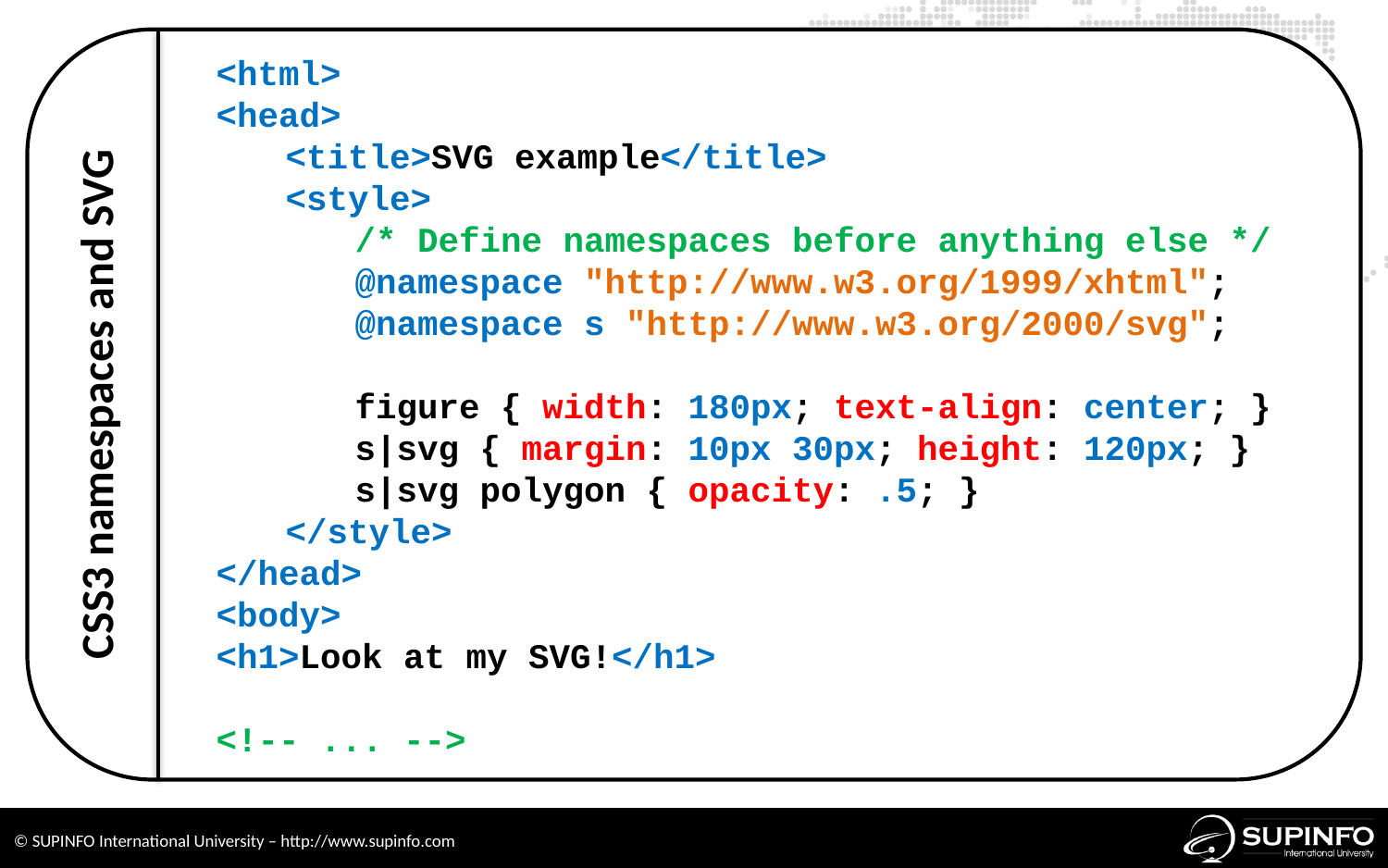

<html>
<head>
<title>SVG example</title>
<style>
/* Define namespaces before anything else */
@namespace "http://www.w3.org/1999/xhtml";
@namespace s "http://www.w3.org/2000/svg";

figure { width: 180px; text-align: center; }
s|svg { margin: 10px 30px; height: 120px; }
s|svg polygon { opacity: .5; }
</style>
</head>
<body>
<h1>Look at my SVG!</h1>

<!-- ... -->
CSS3 namespaces and SVG